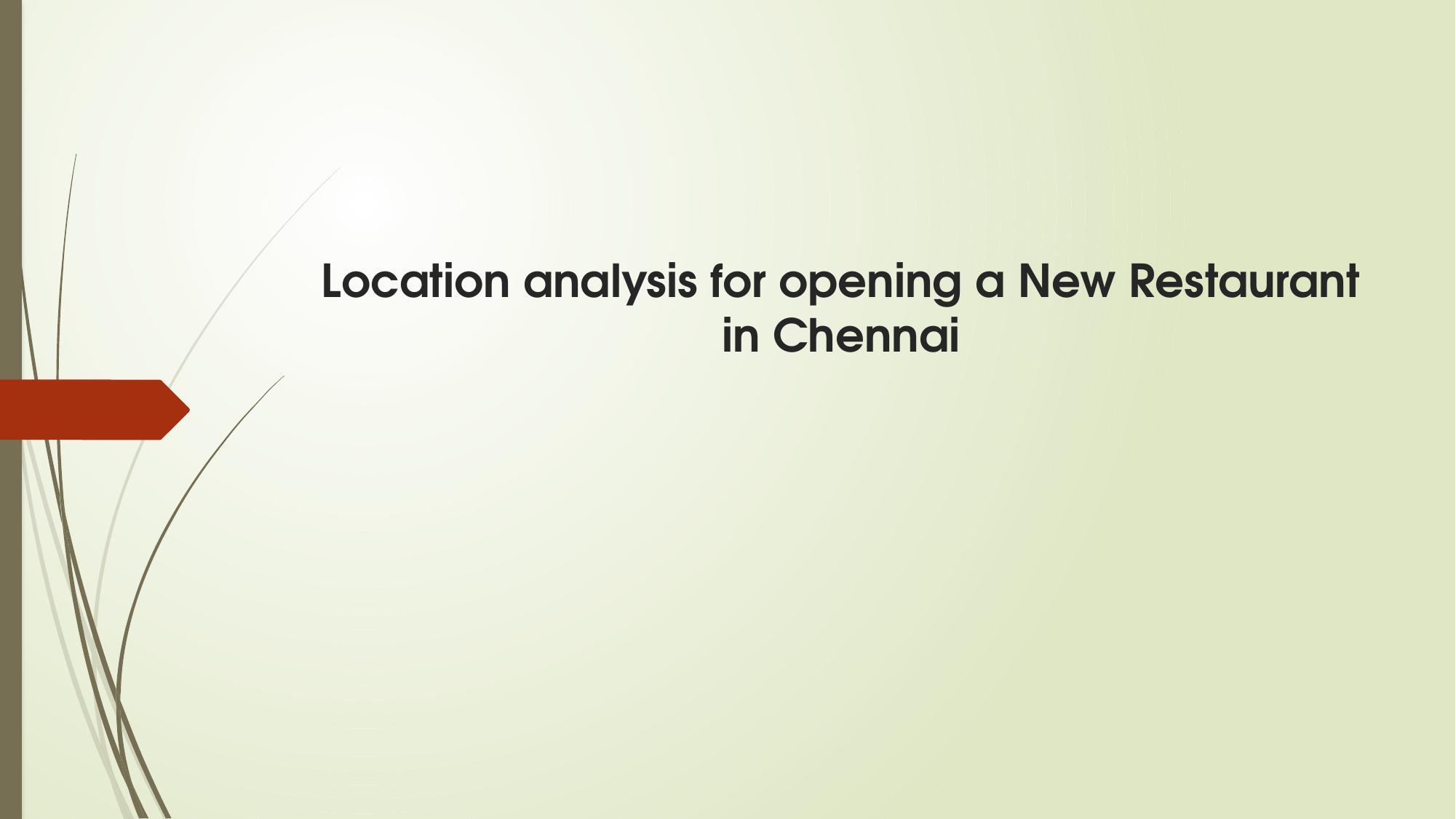

# Location analysis for opening a New Restaurant in Chennai